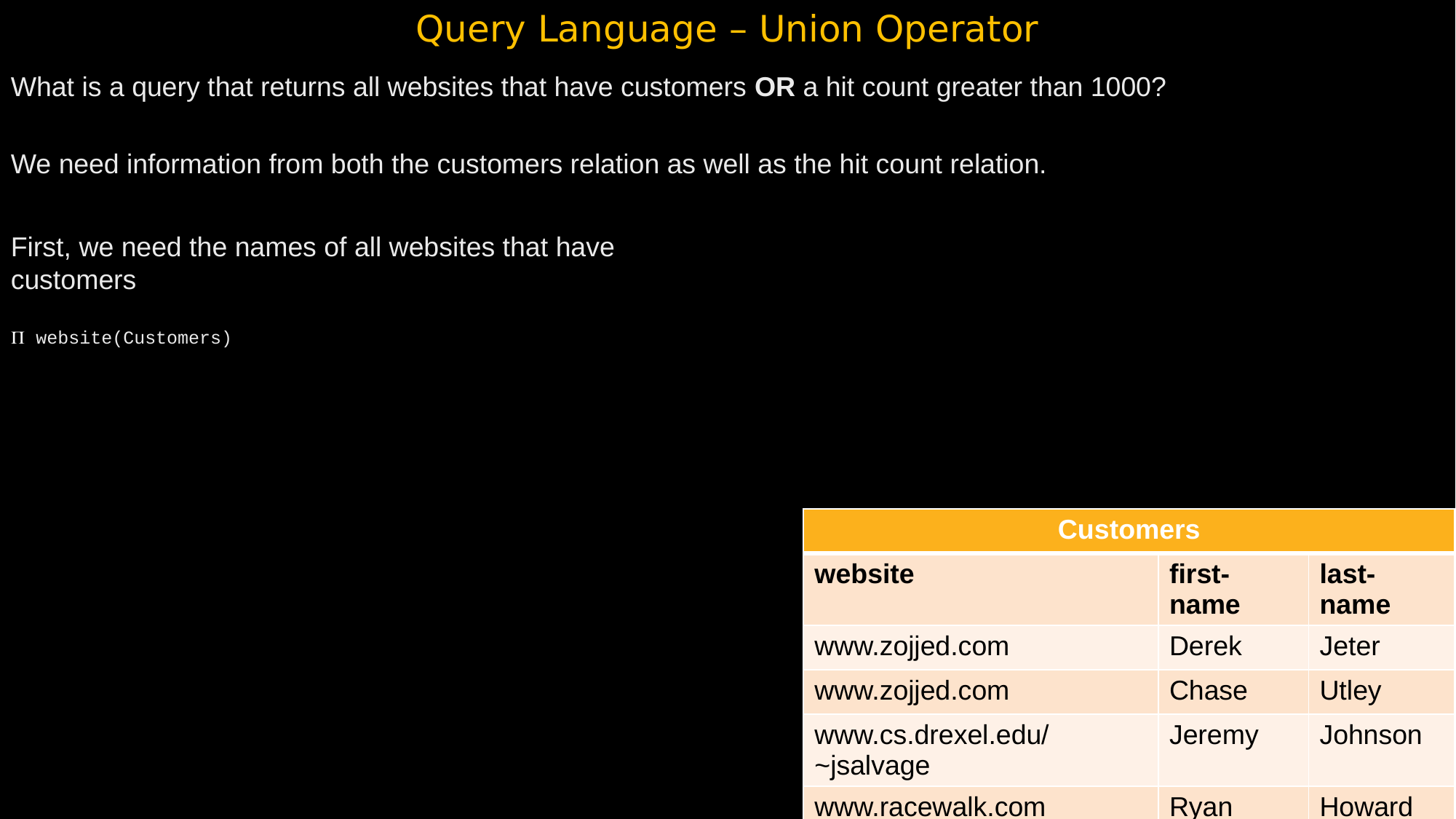

Query Language – Union Operator
What is a query that returns all websites that have customers OR a hit count greater than 1000?

We need information from both the customers relation as well as the hit count relation.

First, we need the names of all websites that have customers

Π website(Customers)‏

| Customers |  |  |
| --- | --- | --- |
| website | first-name | last-name |
| www.zojjed.com | Derek | Jeter |
| www.zojjed.com | Chase | Utley |
| www.cs.drexel.edu/~jsalvage | Jeremy | Johnson |
| www.racewalk.com | Ryan | Howard |
| www.zojjed.com | Ryan | Howard |